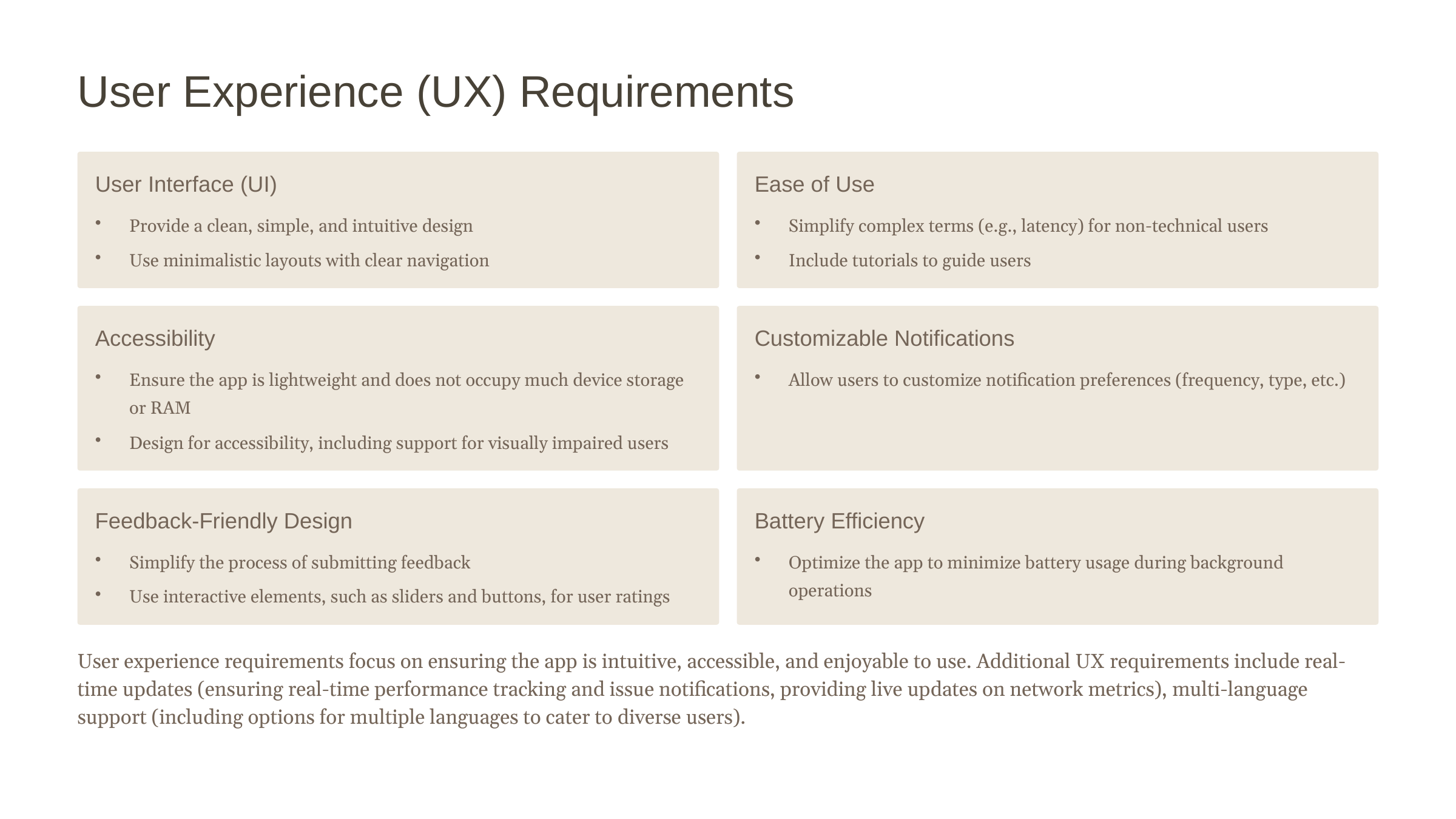

User Experience (UX) Requirements

User Interface (UI)
Ease of Use
Provide a clean, simple, and intuitive design
Simplify complex terms (e.g., latency) for non-technical users
Use minimalistic layouts with clear navigation
Include tutorials to guide users

Accessibility
Customizable Notifications
Ensure the app is lightweight and does not occupy much device storage or RAM
Allow users to customize notification preferences (frequency, type, etc.)
Design for accessibility, including support for visually impaired users

Feedback-Friendly Design
Battery Efficiency
Simplify the process of submitting feedback
Optimize the app to minimize battery usage during background operations
Use interactive elements, such as sliders and buttons, for user ratings
User experience requirements focus on ensuring the app is intuitive, accessible, and enjoyable to use. Additional UX requirements include real-time updates (ensuring real-time performance tracking and issue notifications, providing live updates on network metrics), multi-language support (including options for multiple languages to cater to diverse users).